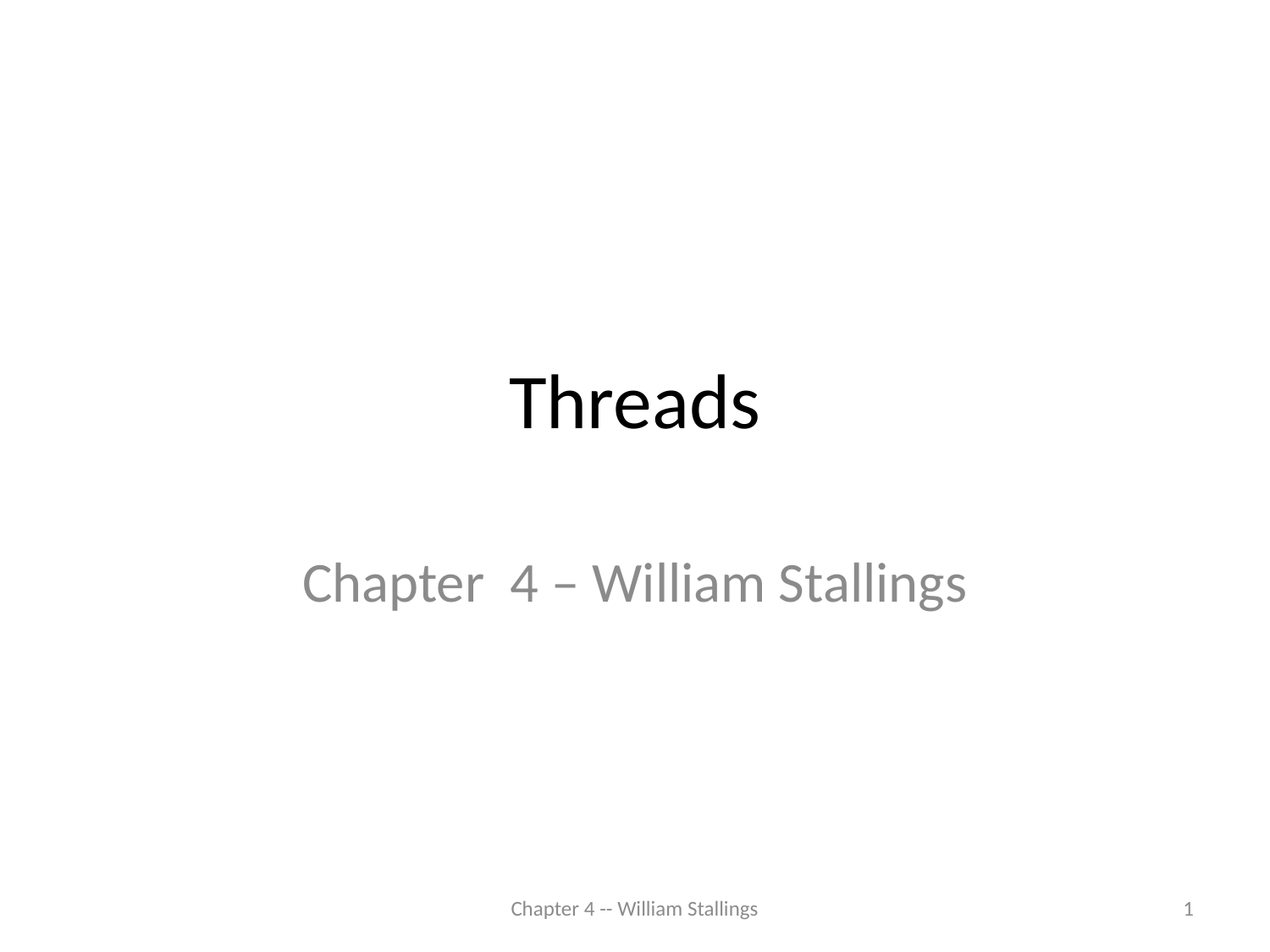

# Threads
Chapter  4 – William Stallings
Chapter 4 -- William Stallings
1